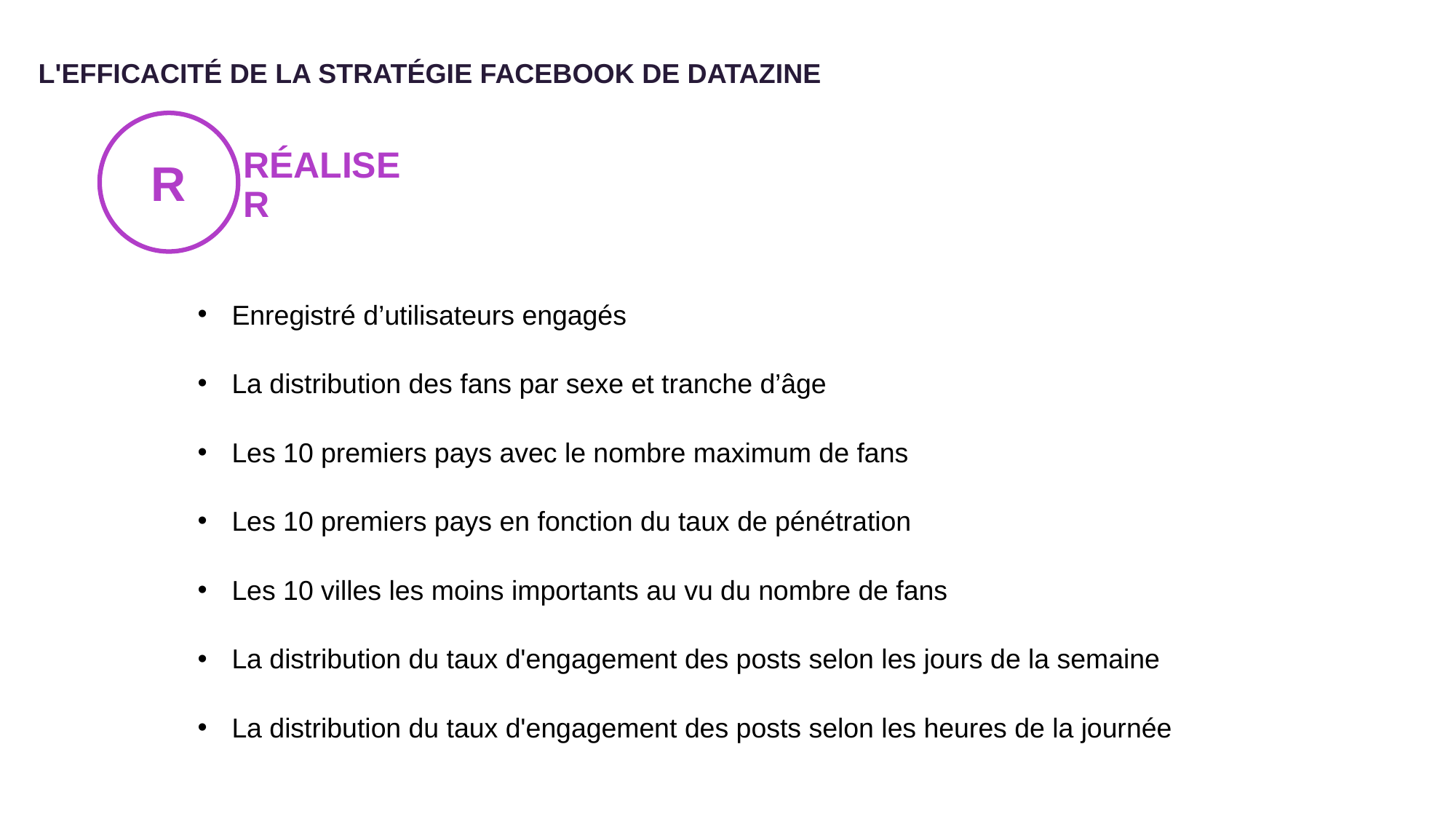

# l'efficacité de la stratégie Facebook dE DATAZINE
R
RÉALISER
Enregistré d’utilisateurs engagés
La distribution des fans par sexe et tranche d’âge
Les 10 premiers pays avec le nombre maximum de fans
Les 10 premiers pays en fonction du taux de pénétration
Les 10 villes les moins importants au vu du nombre de fans
La distribution du taux d'engagement des posts selon les jours de la semaine
La distribution du taux d'engagement des posts selon les heures de la journée